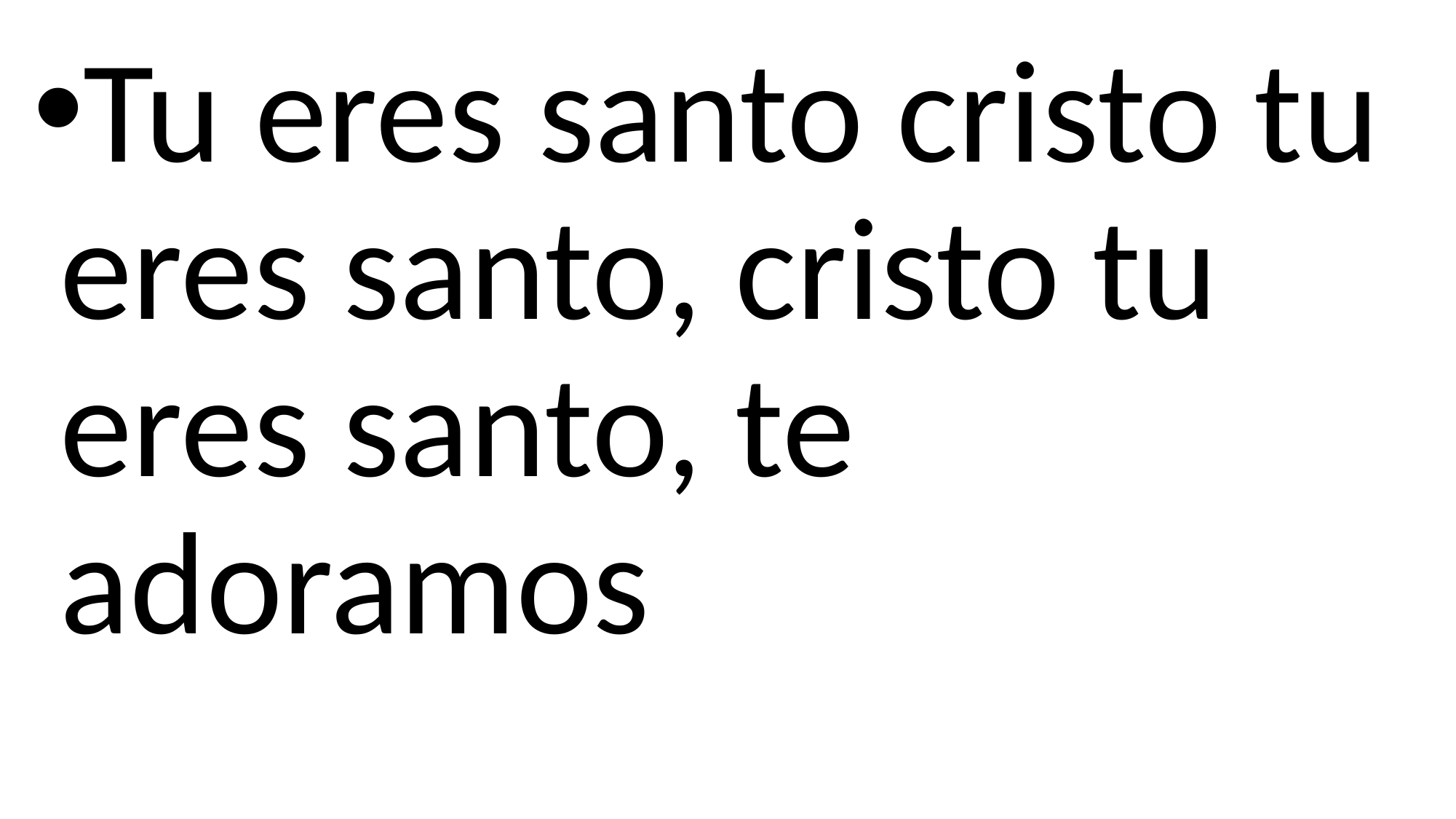

Tu eres santo cristo tu eres santo, cristo tu eres santo, te adoramos